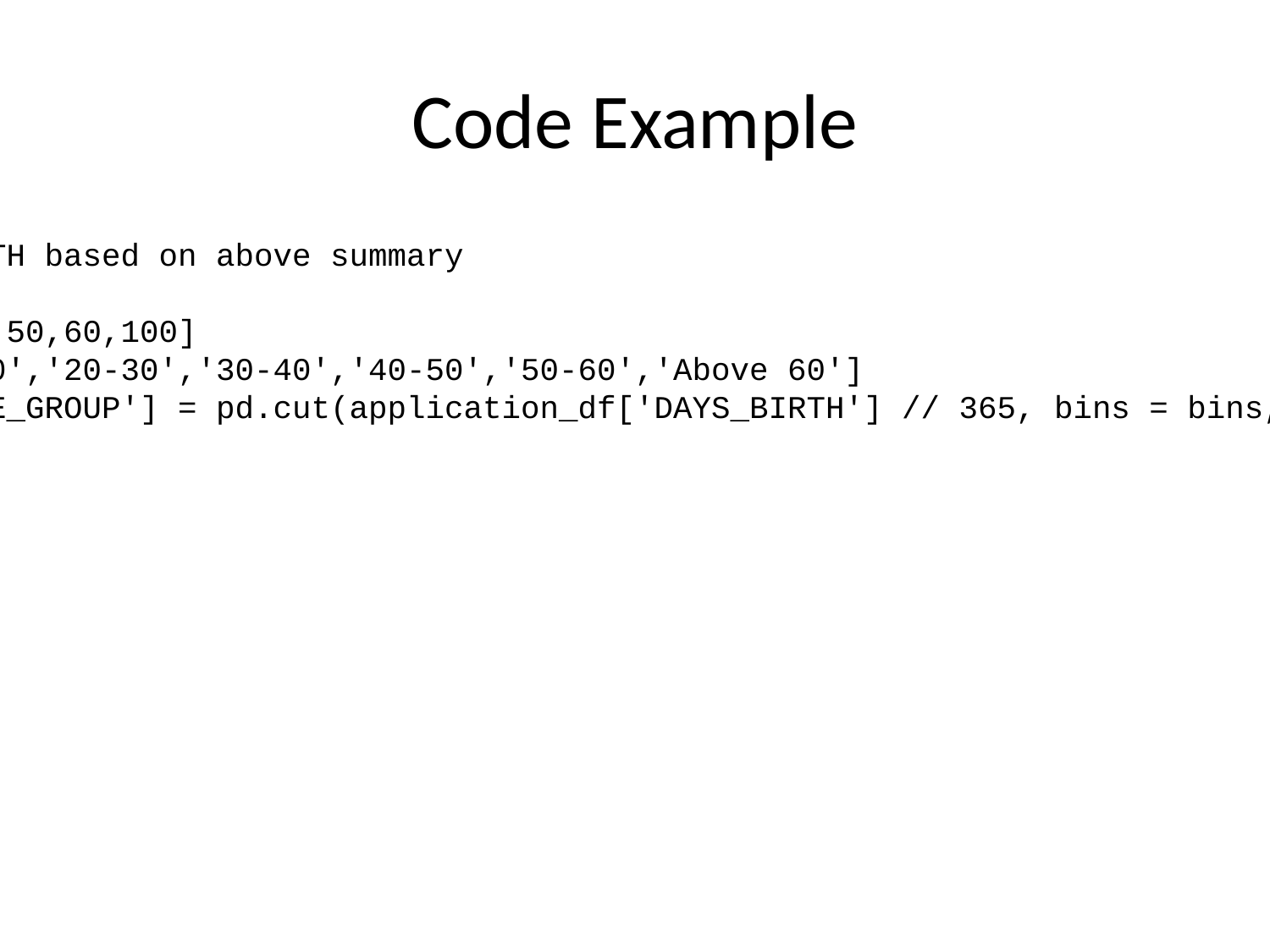

# Code Example

# Binning DAYS_BIRTH based on above summary bins = [0,20,30,40,50,60,100] labels = ['Below 20','20-30','30-40','40-50','50-60','Above 60'] application_df['AGE_GROUP'] = pd.cut(application_df['DAYS_BIRTH'] // 365, bins = bins, labels = labels )